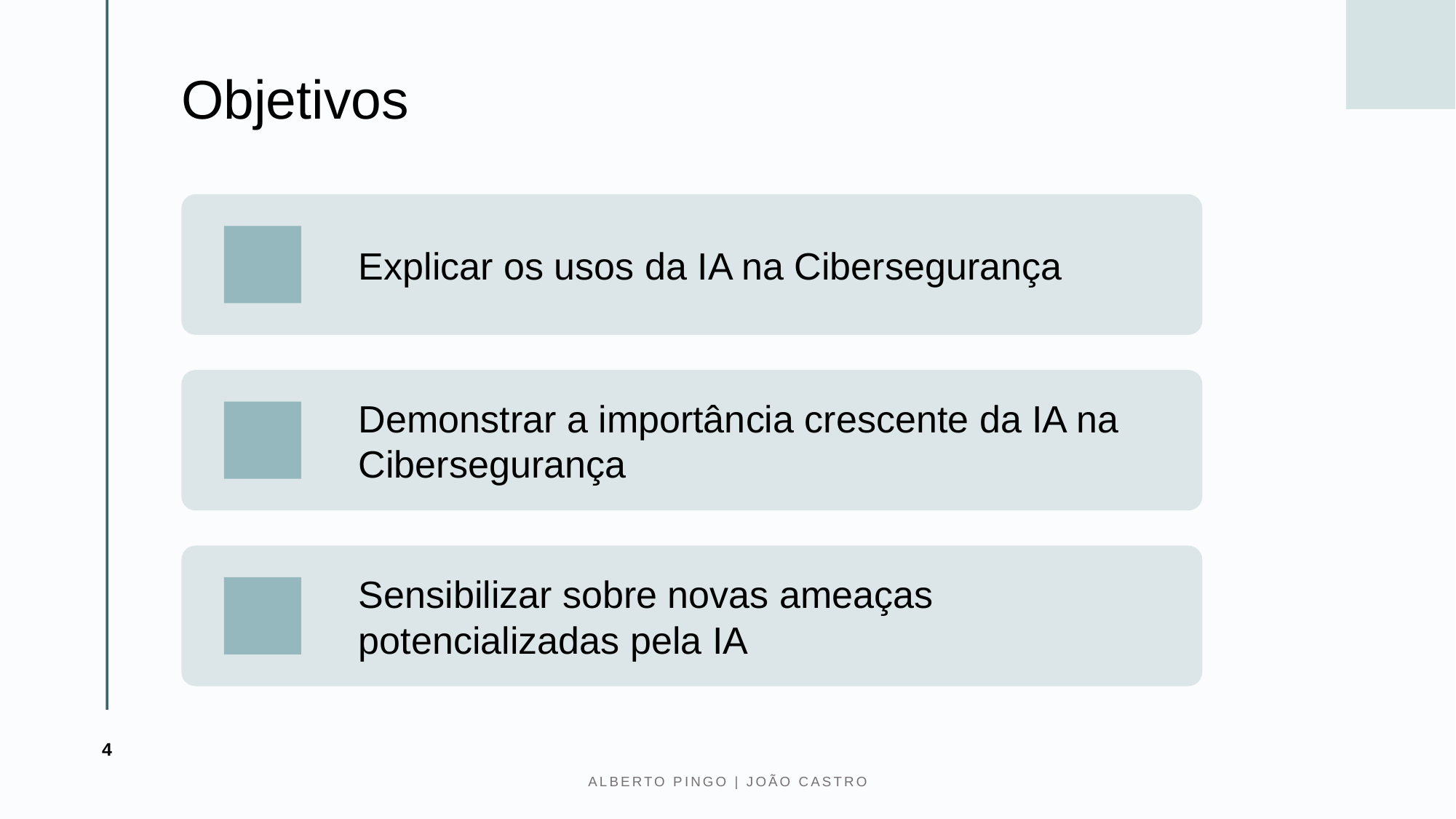

# Objetivos
Explicar os usos da IA na Cibersegurança
Demonstrar a importância crescente da IA na Cibersegurança
Sensibilizar sobre novas ameaças potencializadas pela IA
4
Alberto Pingo | João Castro